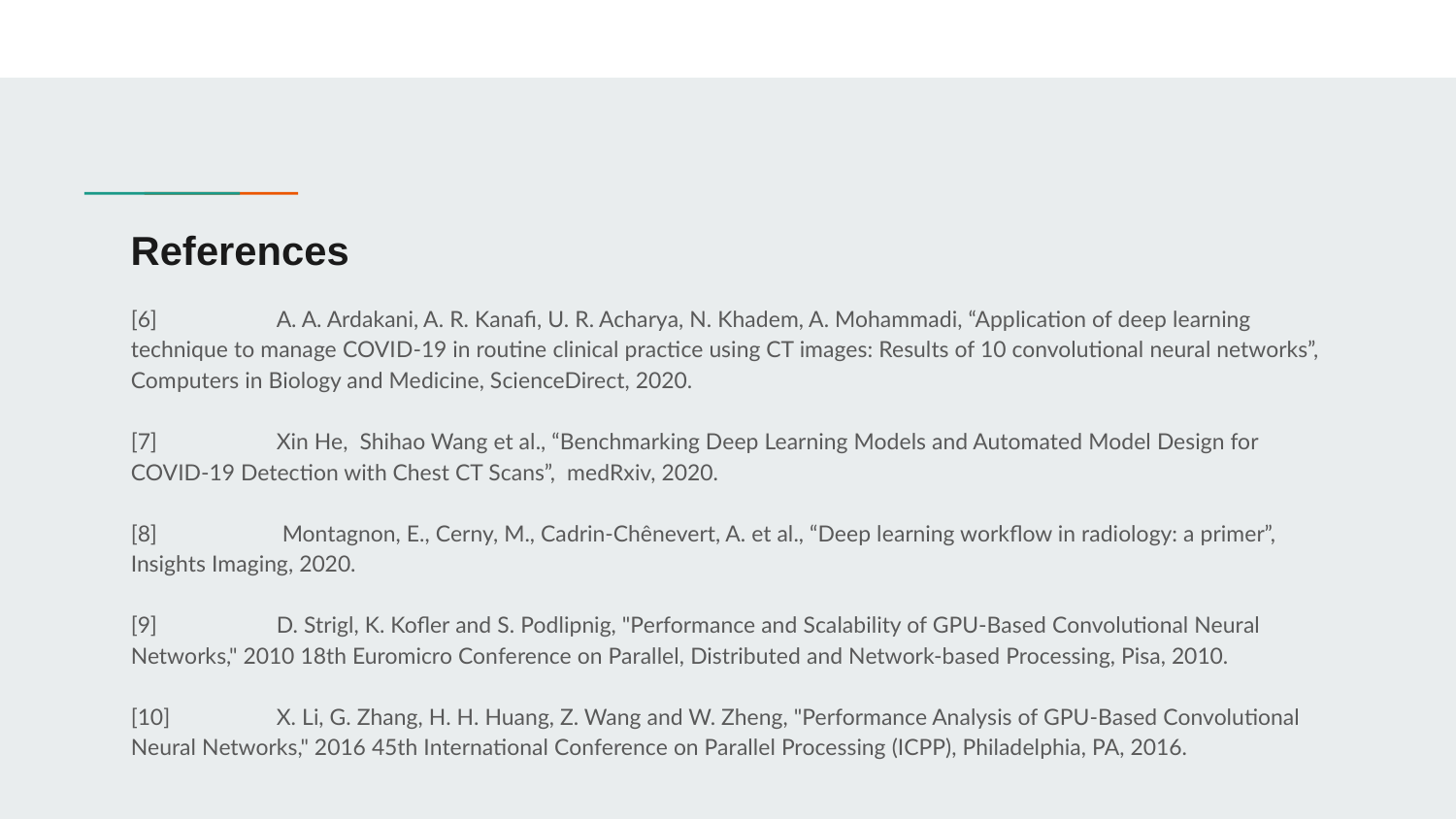

# References
[6]	A. A. Ardakani, A. R. Kanafi, U. R. Acharya, N. Khadem, A. Mohammadi, “Application of deep learning technique to manage COVID-19 in routine clinical practice using CT images: Results of 10 convolutional neural networks”, Computers in Biology and Medicine, ScienceDirect, 2020.

[7]	Xin He,  Shihao Wang et al., “Benchmarking Deep Learning Models and Automated Model Design for COVID-19 Detection with Chest CT Scans”,  medRxiv, 2020.

[8]	 Montagnon, E., Cerny, M., Cadrin-Chênevert, A. et al., “Deep learning workflow in radiology: a primer”, Insights Imaging, 2020.

[9]	D. Strigl, K. Kofler and S. Podlipnig, "Performance and Scalability of GPU-Based Convolutional Neural Networks," 2010 18th Euromicro Conference on Parallel, Distributed and Network-based Processing, Pisa, 2010.

[10]	X. Li, G. Zhang, H. H. Huang, Z. Wang and W. Zheng, "Performance Analysis of GPU-Based Convolutional Neural Networks," 2016 45th International Conference on Parallel Processing (ICPP), Philadelphia, PA, 2016.